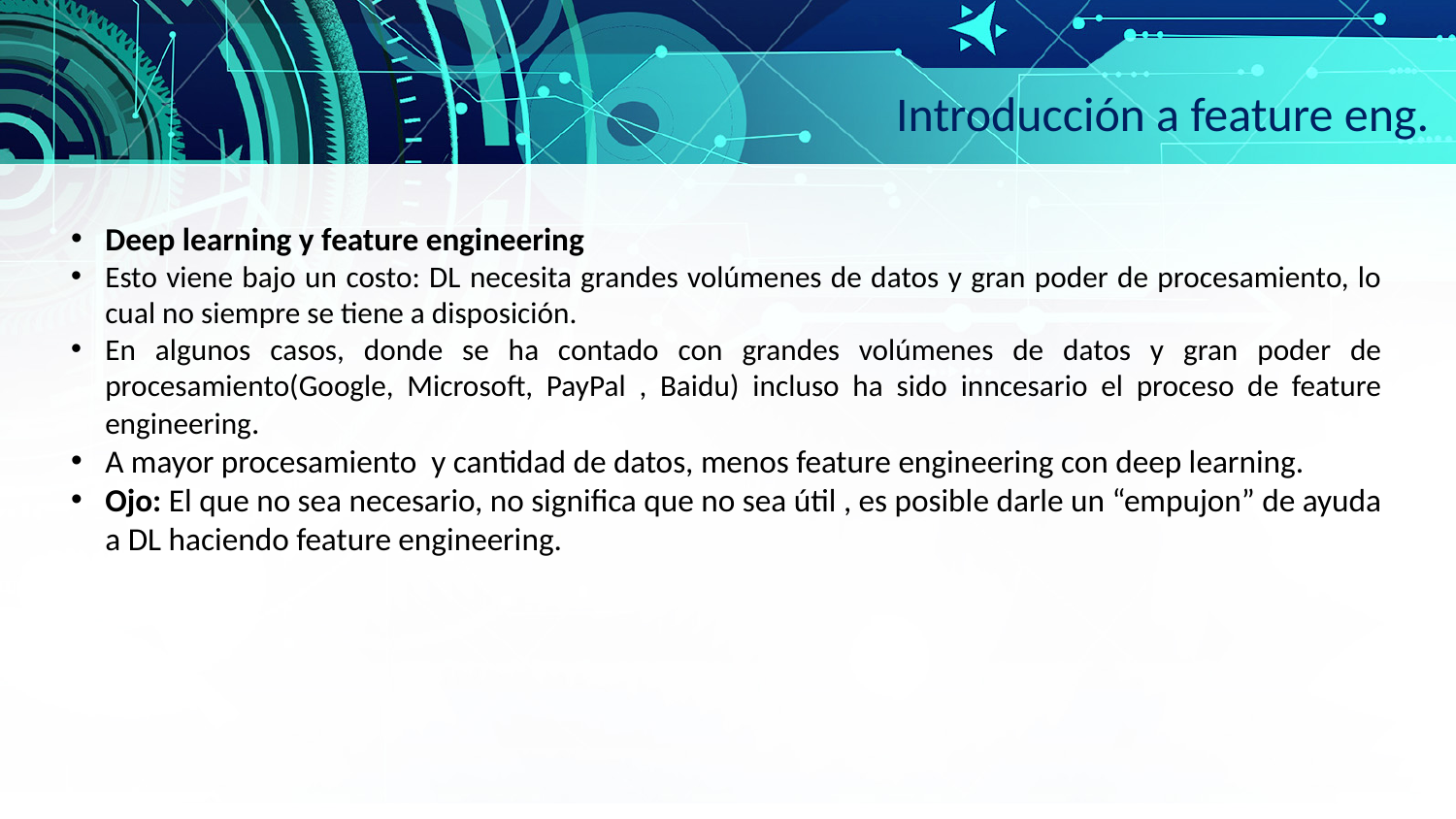

Introducción a feature eng.

Deep learning y feature engineering
Esto viene bajo un costo: DL necesita grandes volúmenes de datos y gran poder de procesamiento, lo cual no siempre se tiene a disposición.
En algunos casos, donde se ha contado con grandes volúmenes de datos y gran poder de procesamiento(Google, Microsoft, PayPal , Baidu) incluso ha sido inncesario el proceso de feature engineering.
A mayor procesamiento  y cantidad de datos, menos feature engineering con deep learning.
Ojo: El que no sea necesario, no significa que no sea útil , es posible darle un “empujon” de ayuda a DL haciendo feature engineering.